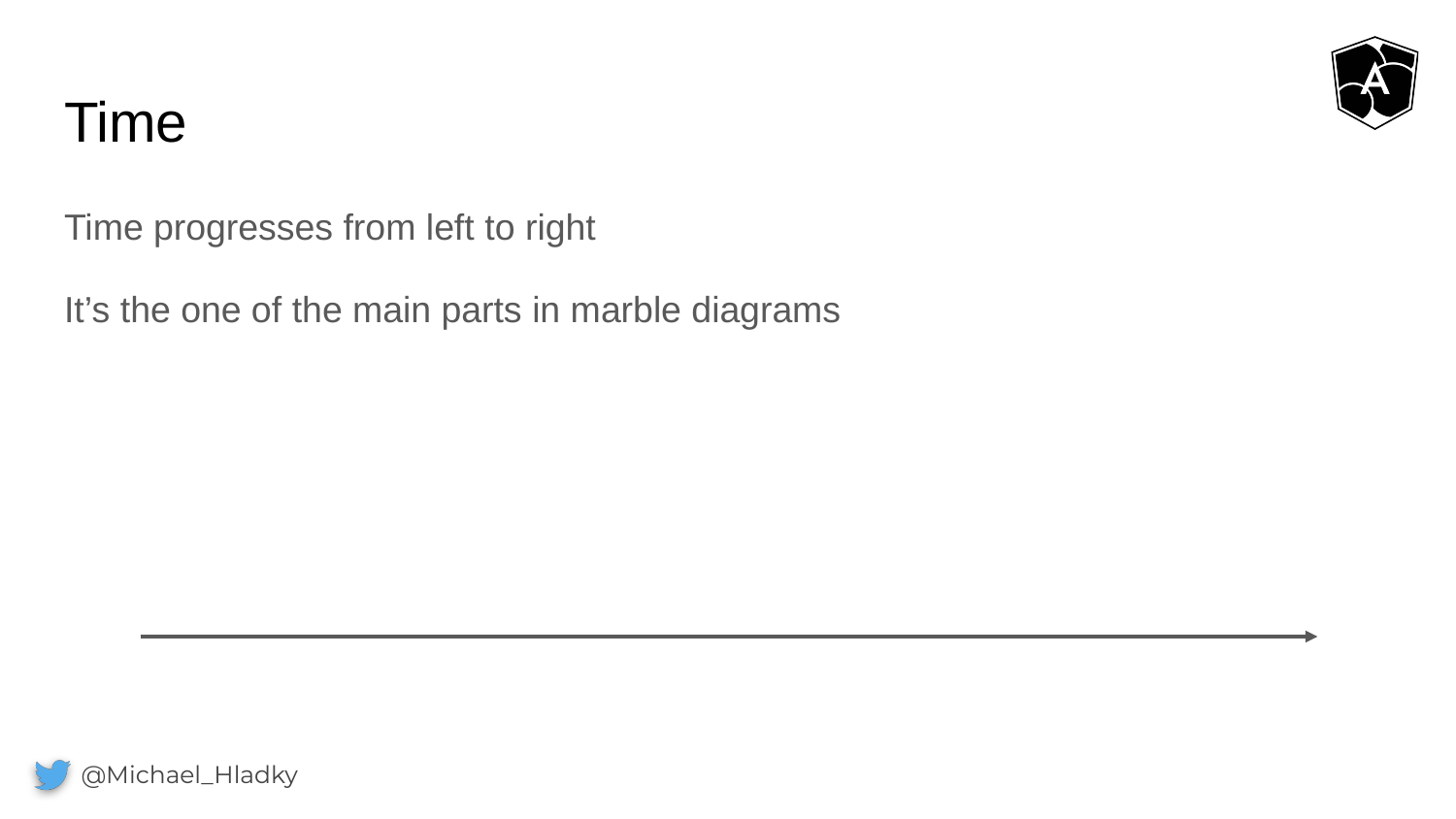

# Time
Time progresses from left to right
It’s the one of the main parts in marble diagrams